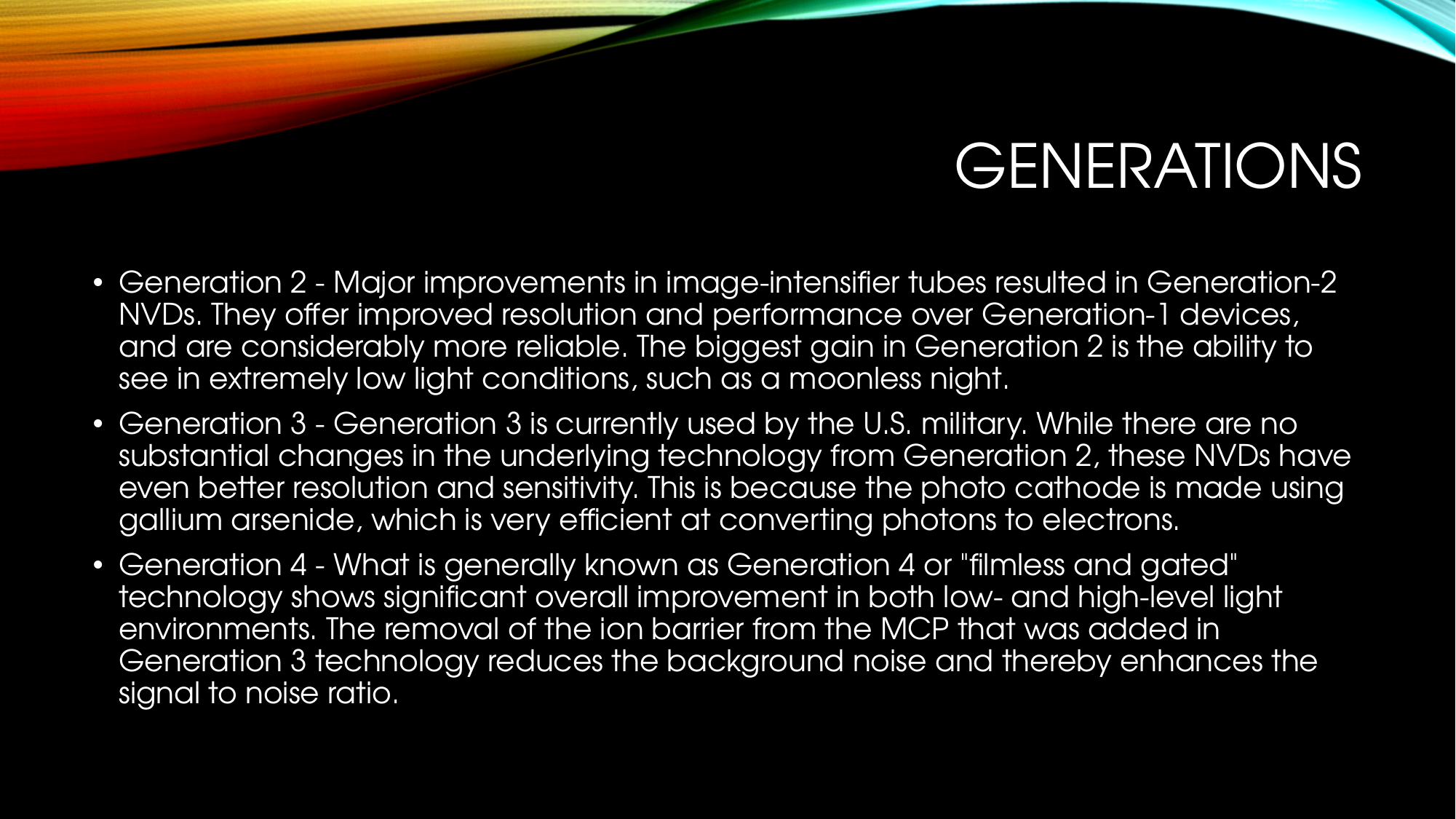

# generatıons
Generation 2 - Major improvements in image-intensifier tubes resulted in Generation-2 NVDs. They offer improved resolution and performance over Generation-1 devices, and are considerably more reliable. The biggest gain in Generation 2 is the ability to see in extremely low light conditions, such as a moonless night.
Generation 3 - Generation 3 is currently used by the U.S. military. While there are no substantial changes in the underlying technology from Generation 2, these NVDs have even better resolution and sensitivity. This is because the photo cathode is made using gallium arsenide, which is very efficient at converting photons to electrons.
Generation 4 - What is generally known as Generation 4 or "filmless and gated" technology shows significant overall improvement in both low- and high-level light environments. The removal of the ion barrier from the MCP that was added in Generation 3 technology reduces the background noise and thereby enhances the signal to noise ratio.